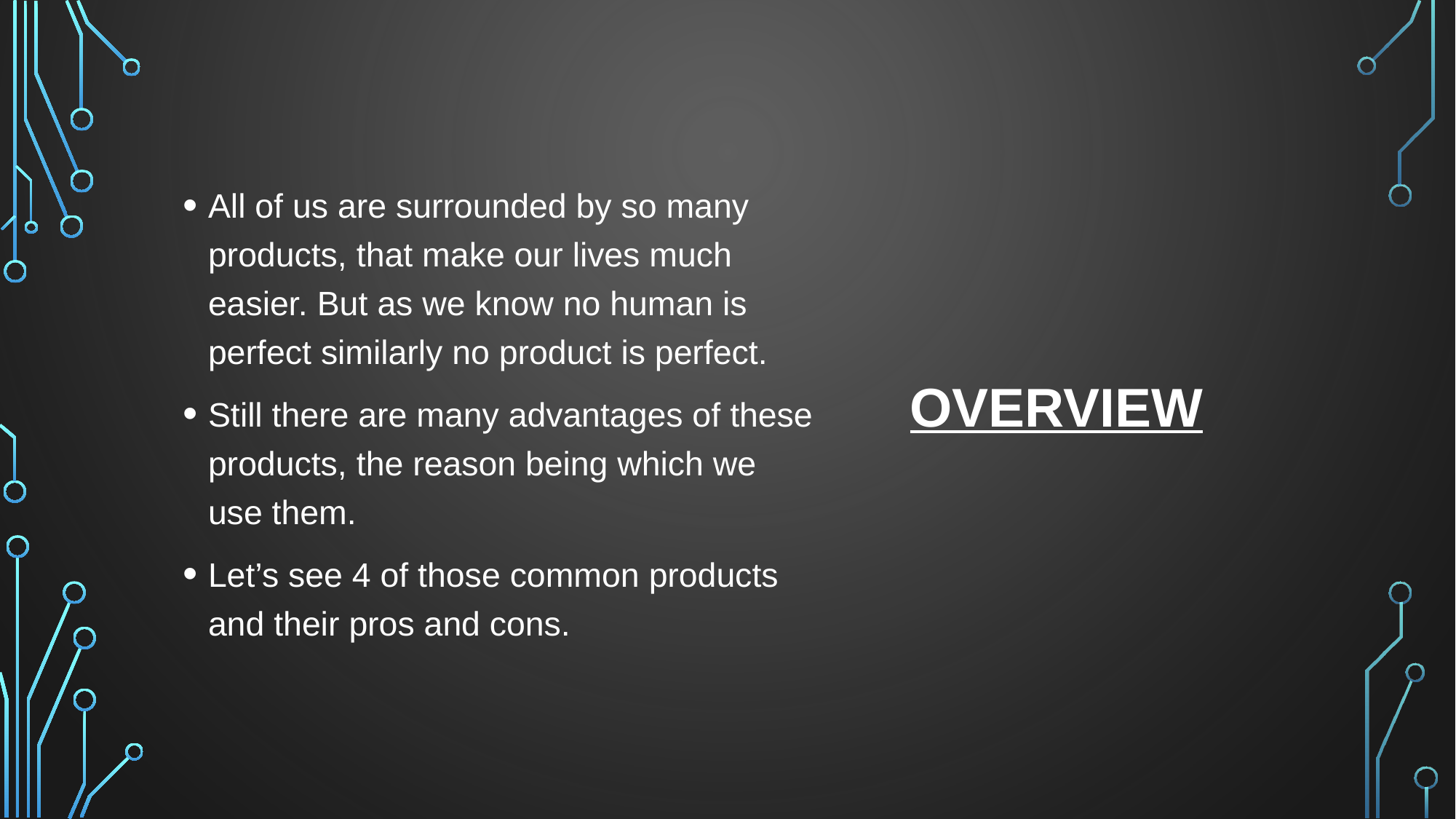

All of us are surrounded by so many products, that make our lives much easier. But as we know no human is perfect similarly no product is perfect.
Still there are many advantages of these products, the reason being which we use them.
Let’s see 4 of those common products and their pros and cons.
# OVERVIEW